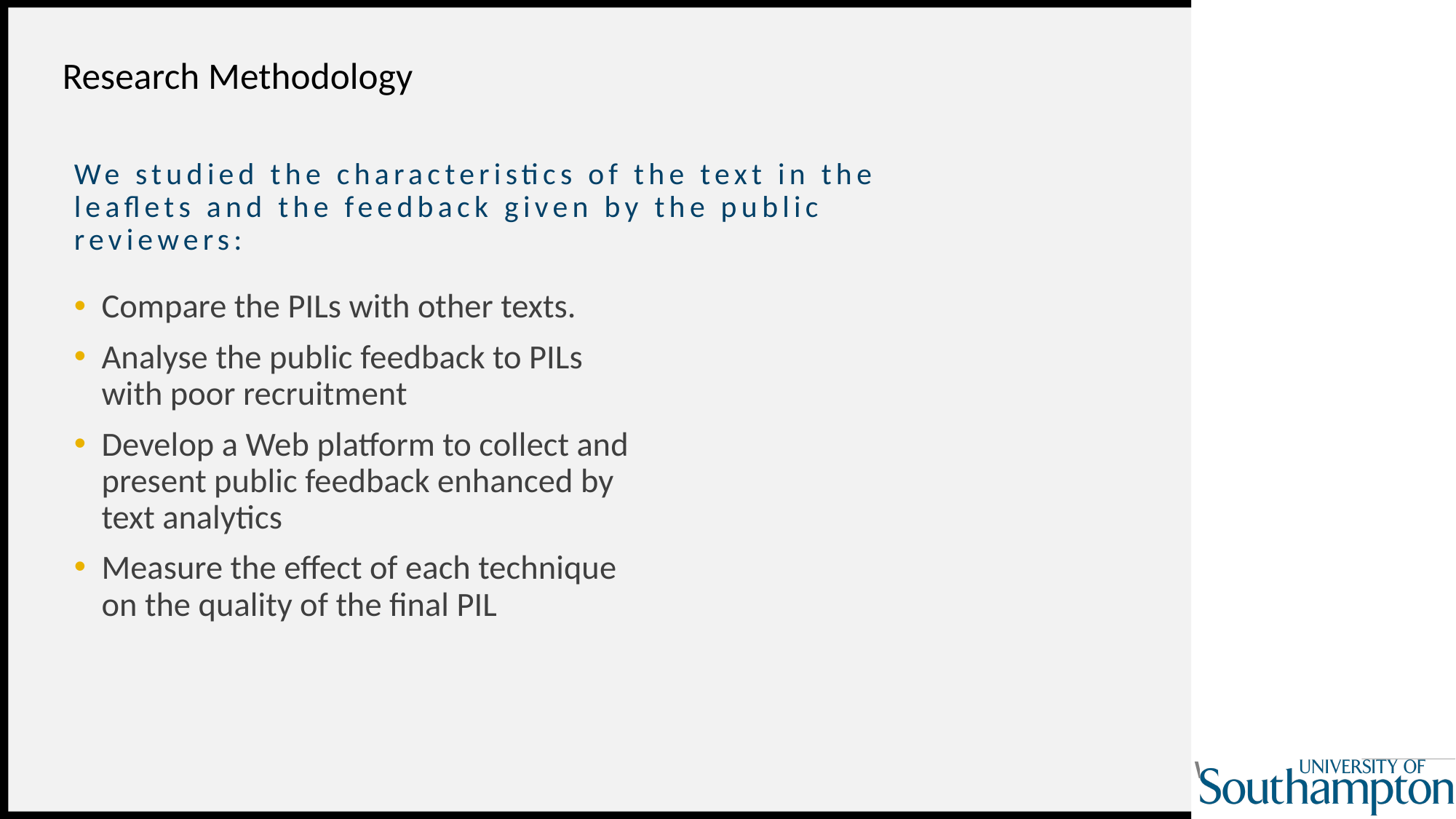

# Research Methodology
We studied the characteristics of the text in the leaflets and the feedback given by the public reviewers:

Compare the PILs with other texts.
Analyse the public feedback to PILs with poor recruitment
Develop a Web platform to collect and present public feedback enhanced by text analytics
Measure the effect of each technique on the quality of the final PIL

19